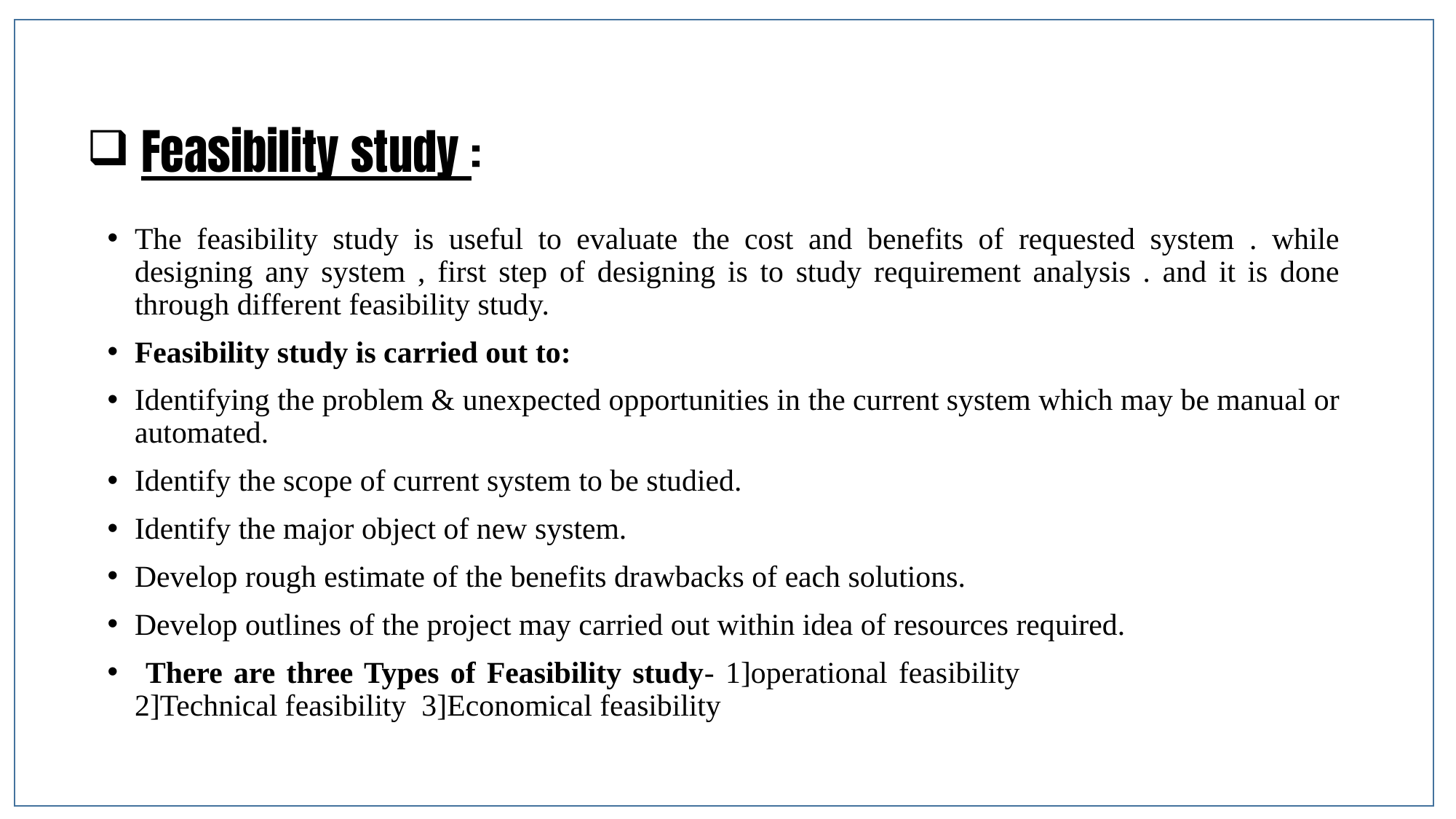

# Feasibility study :
The feasibility study is useful to evaluate the cost and benefits of requested system . while designing any system , first step of designing is to study requirement analysis . and it is done through different feasibility study.
Feasibility study is carried out to:
Identifying the problem & unexpected opportunities in the current system which may be manual or automated.
Identify the scope of current system to be studied.
Identify the major object of new system.
Develop rough estimate of the benefits drawbacks of each solutions.
Develop outlines of the project may carried out within idea of resources required.
 There are three Types of Feasibility study- 1]operational feasibility                              2]Technical feasibility  3]Economical feasibility